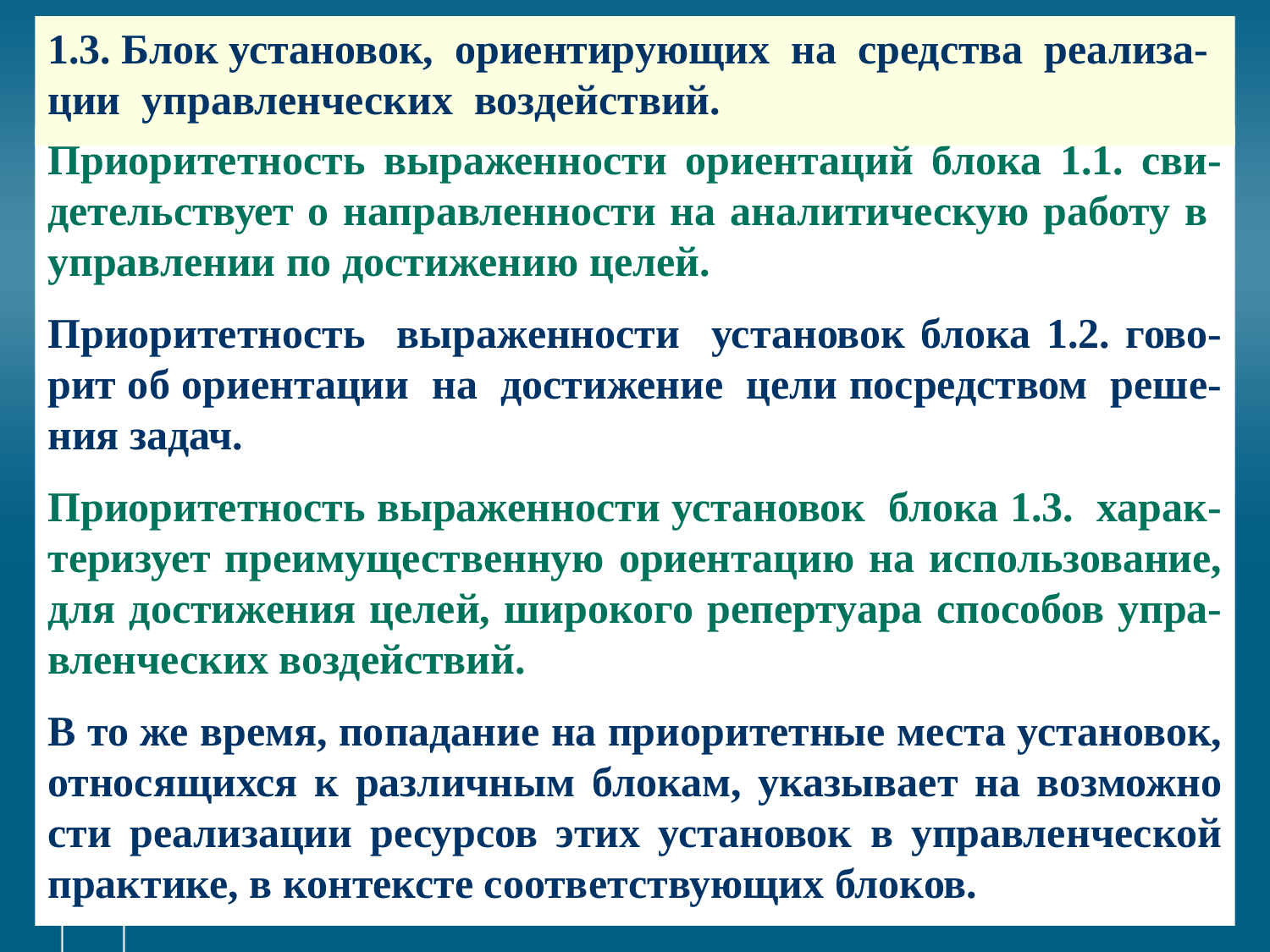

# 1.3. Блок установок,  ориентирующих  на  средства  реализа-ции  управленческих  воздействий.
Приоритетность выраженности ориентаций блока 1.1. сви-детельствует о направленности на аналитическую работу в  управлении по достижению целей.
Приоритетность  выраженности  установок блока 1.2. гово-рит об ориентации  на  достижение  цели посредством  реше-ния задач.
Приоритетность выраженности установок  блока 1.3.  харак-теризует преимущественную ориентацию на использование, для достижения целей, широкого ре­пертуара способов упра-вленческих воздействий.
В то же время, попадание на приоритетные места установок, относящихся к различным блокам, указывает на возможно­сти реализации ресурсов этих установок в управленческой прак­тике, в контексте соответствующих блоков.